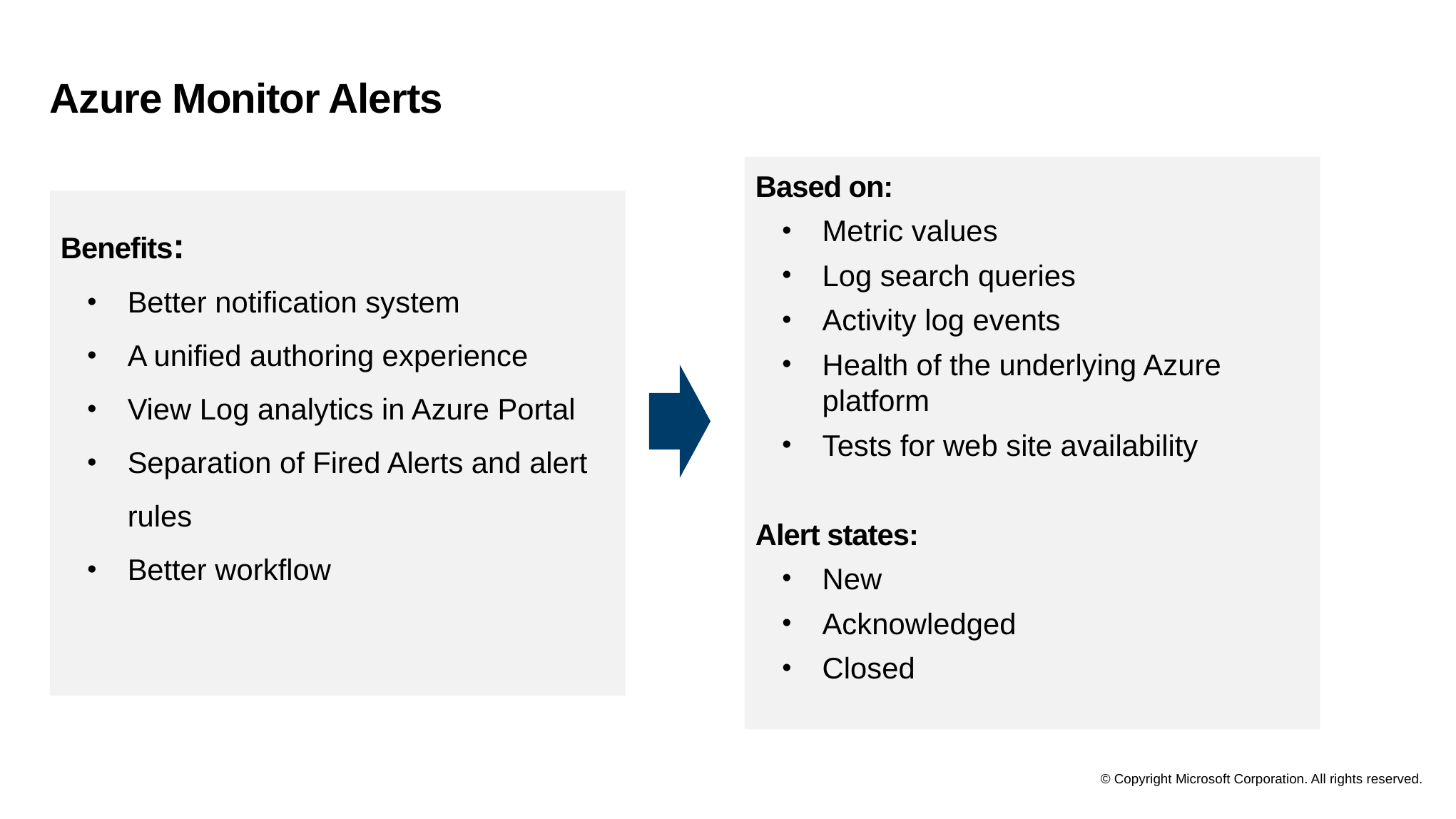

# Azure Monitor Alerts
Based on:
Metric values
Log search queries
Activity log events
Health of the underlying Azure platform
Tests for web site availability

Alert states:
New
Acknowledged
Closed

Benefits:
Better notification system
A unified authoring experience
View Log analytics in Azure Portal
Separation of Fired Alerts and alert rules
Better workflow